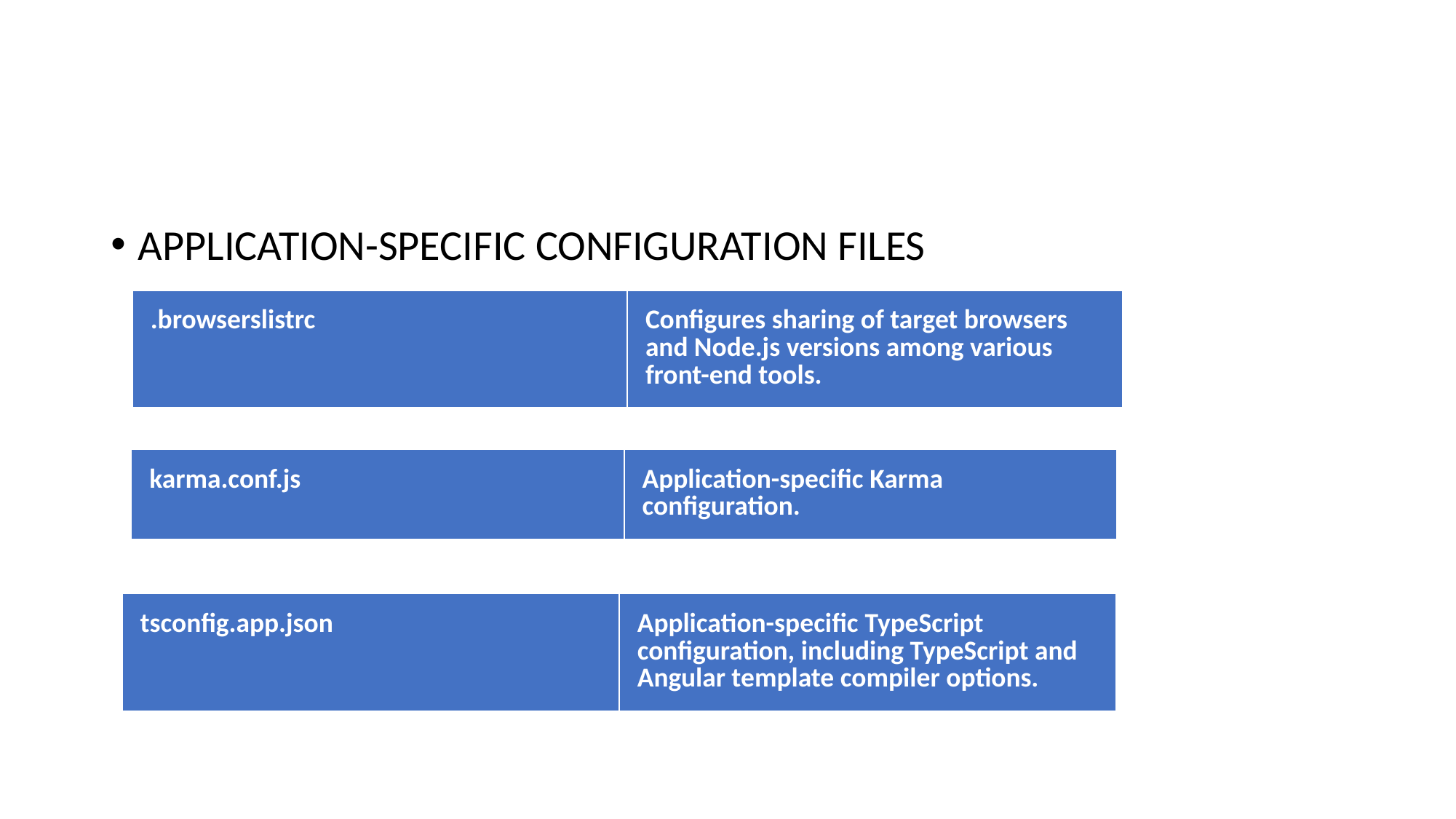

#
APPLICATION-SPECIFIC CONFIGURATION FILES

| .browserslistrc | Configures sharing of target browsers and Node.js versions among various front-end tools. |
| --- | --- |
| karma.conf.js | Application-specific Karma configuration. |
| --- | --- |
| tsconfig.app.json | Application-specific TypeScript configuration, including TypeScript and Angular template compiler options. |
| --- | --- |